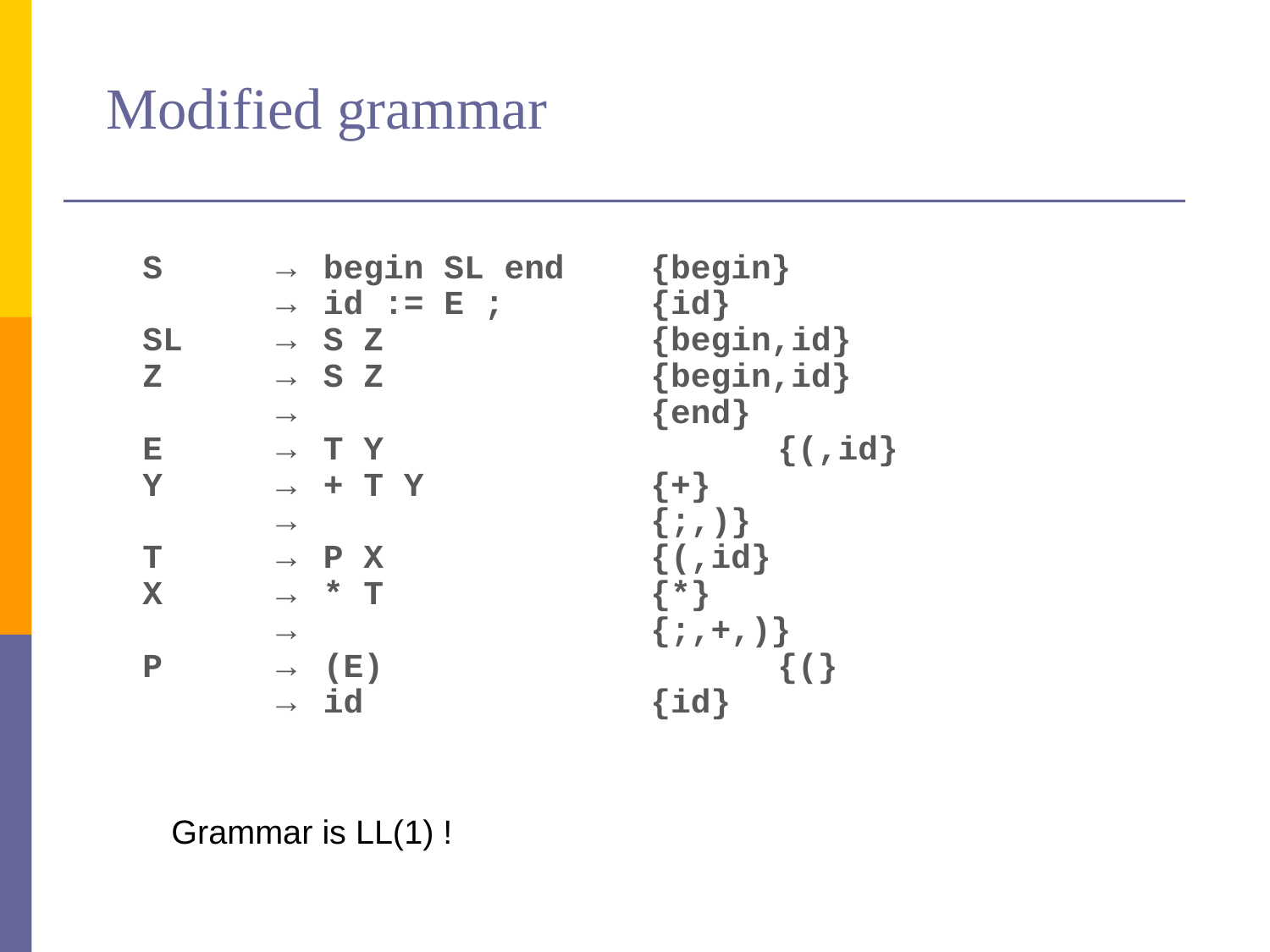

# Modified grammar
	S	→ begin SL end	{begin}
	  	→ id := E ;	  	{id}
	SL 	→ S Z			{begin,id}
	Z 	→ S Z			{begin,id}
		→ 			{end}
	E  	→ T Y 	 		{(,id}
	Y 	→ + T Y 		{+}
		→ 		 	{;,)}
	T 	→ P X			{(,id}
	X 	→ * T  		{*}
		→ 		 	{;,+,)}
	P	→ (E) 			{(}
		→ id 			{id}

Grammar is LL(1) !